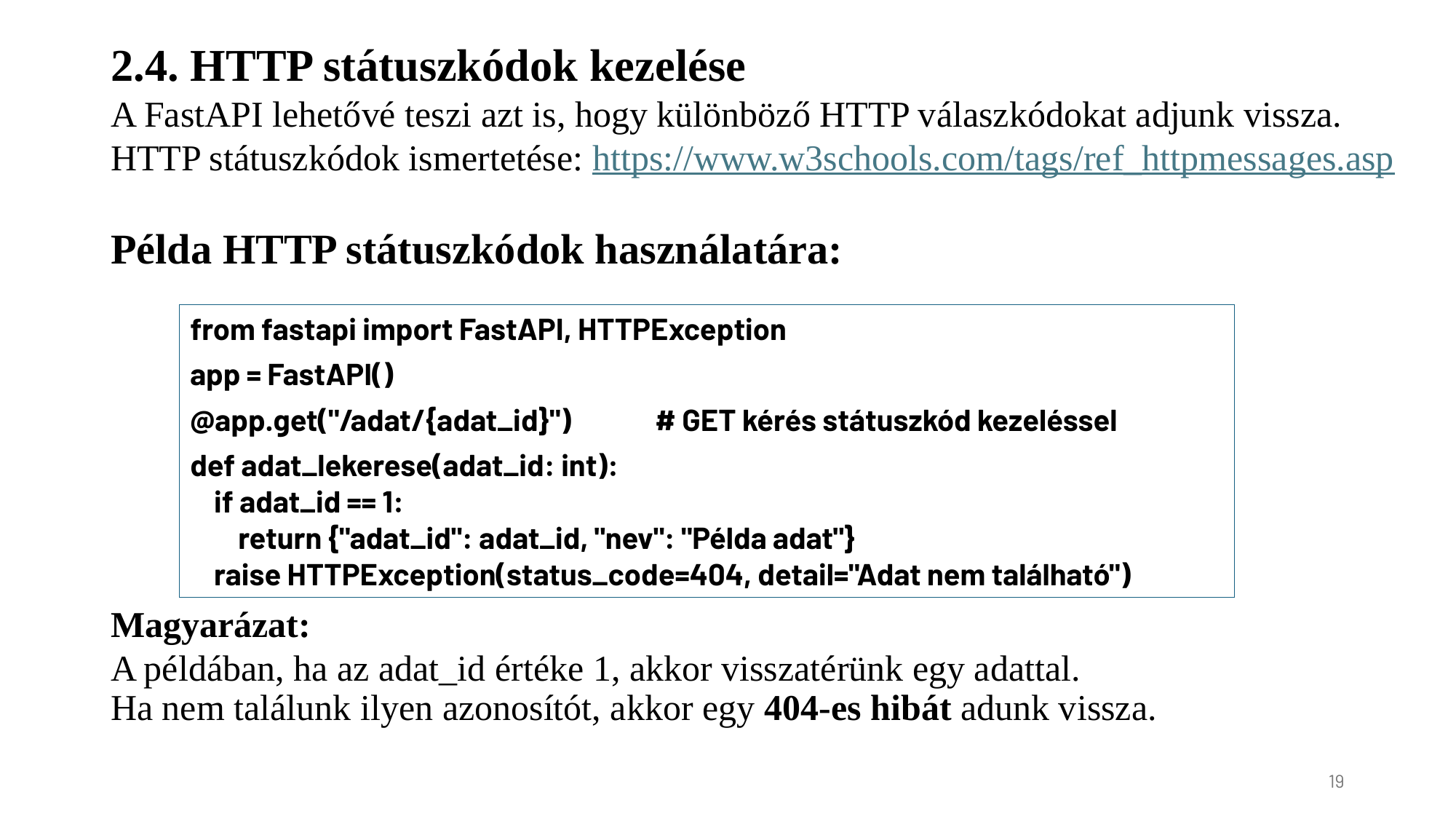

# 2.4. HTTP státuszkódok kezelése A FastAPI lehetővé teszi azt is, hogy különböző HTTP válaszkódokat adjunk vissza. HTTP státuszkódok ismertetése: https://www.w3schools.com/tags/ref_httpmessages.asp Példa HTTP státuszkódok használatára:
from fastapi import FastAPI, HTTPException
app = FastAPI()
@app.get("/adat/{adat_id}")              # GET kérés státuszkód kezeléssel
def adat_lekerese(adat_id: int):
    if adat_id == 1:
        return {"adat_id": adat_id, "nev": "Példa adat"}
    raise HTTPException(status_code=404, detail="Adat nem található")
Magyarázat:
A példában, ha az adat_id értéke 1, akkor visszatérünk egy adattal.
Ha nem találunk ilyen azonosítót, akkor egy 404-es hibát adunk vissza.
19